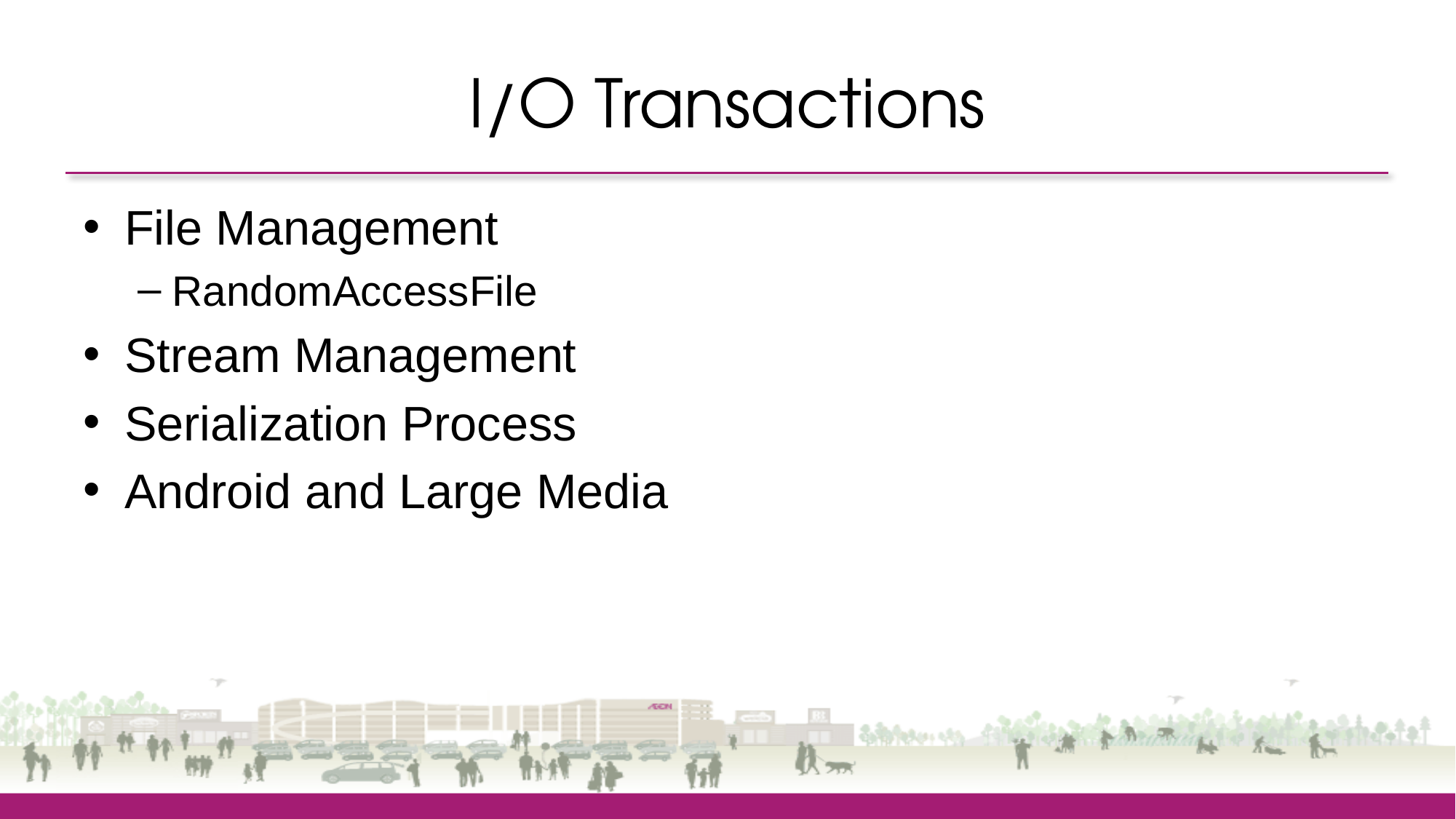

# I/O Transactions
File Management
RandomAccessFile
Stream Management
Serialization Process
Android and Large Media